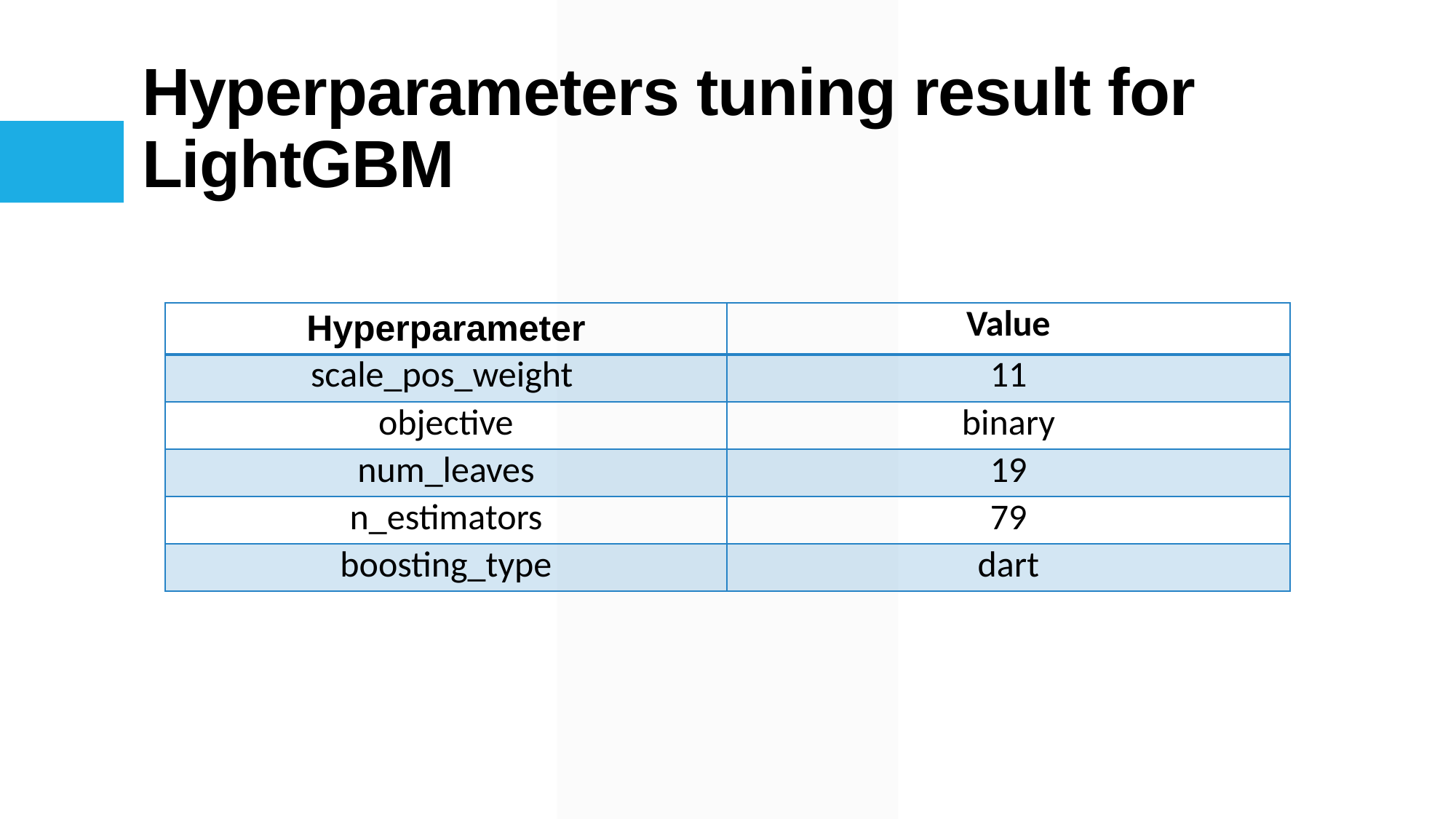

# Hyperparameters tuning result for LightGBM
| Hyperparameter | Value |
| --- | --- |
| scale\_pos\_weight | 11 |
| objective | binary |
| num\_leaves | 19 |
| n\_estimators | 79 |
| boosting\_type | dart |